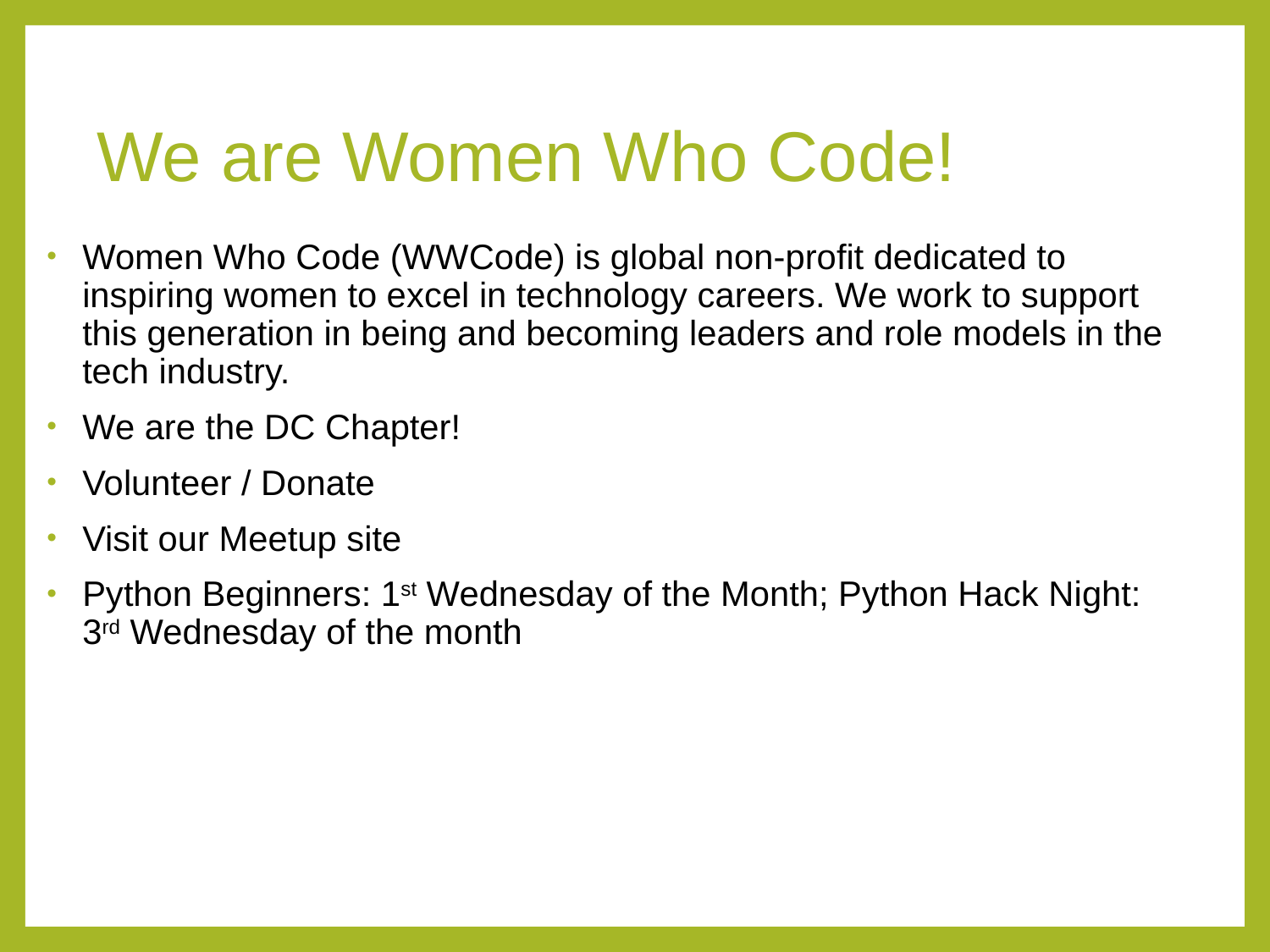

# We are Women Who Code!
Women Who Code (WWCode) is global non-profit dedicated to inspiring women to excel in technology careers. We work to support this generation in being and becoming leaders and role models in the tech industry.
We are the DC Chapter!
Volunteer / Donate
Visit our Meetup site
Python Beginners: 1st Wednesday of the Month; Python Hack Night: 3rd Wednesday of the month